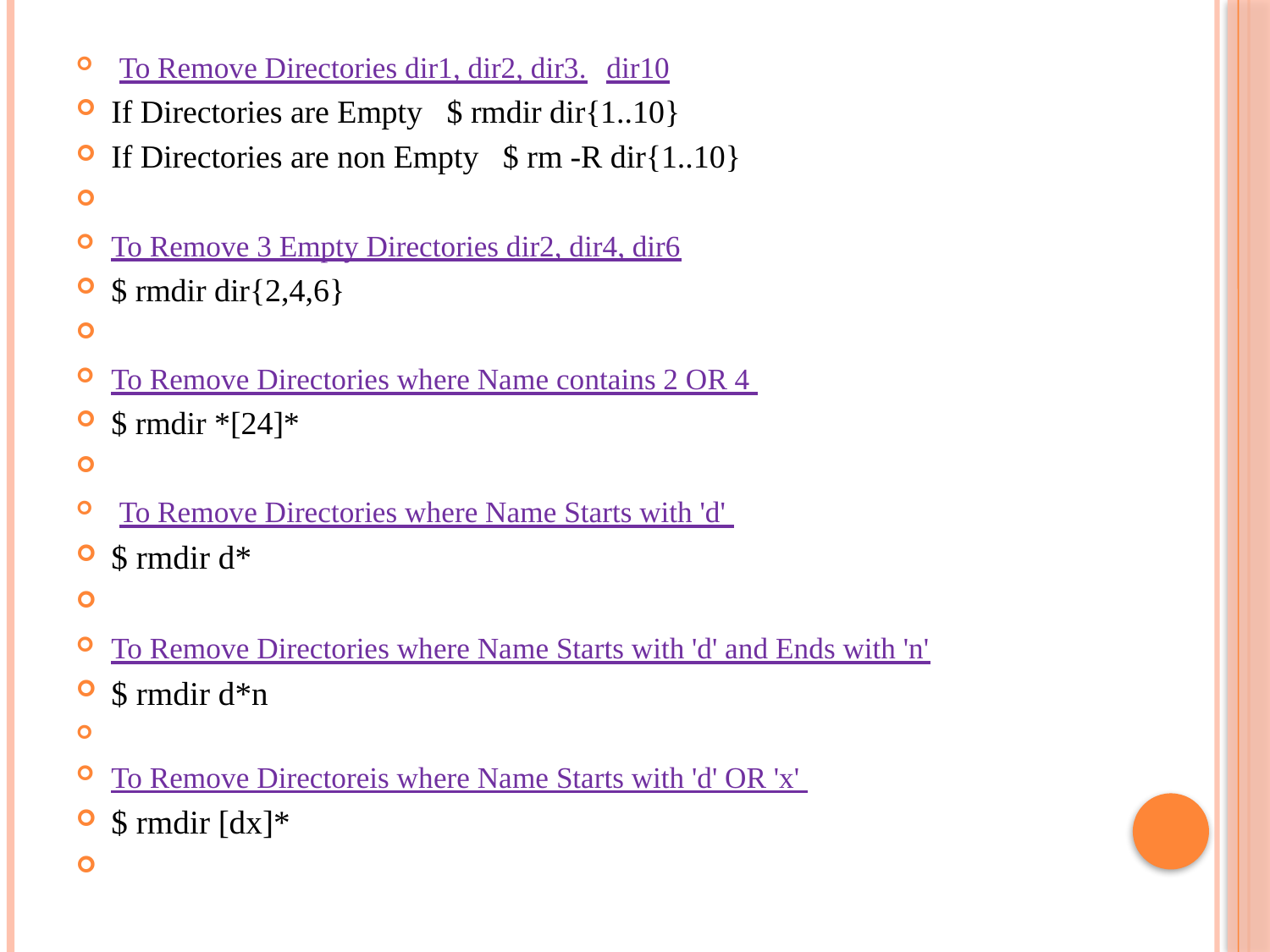

To Remove Directories dir1, dir2, dir3.	dir10
If Directories are Empty   $ rmdir dir{1..10}
If Directories are non Empty   $ rm -R dir{1..10}

To Remove 3 Empty Directories dir2, dir4, dir6
$ rmdir dir{2,4,6}

To Remove Directories where Name contains 2 OR 4
$ rmdir *[24]*

 To Remove Directories where Name Starts with 'd'
$ rmdir d*

To Remove Directories where Name Starts with 'd' and Ends with 'n'
$ rmdir d*n

To Remove Directoreis where Name Starts with 'd' OR 'x'
$ rmdir [dx]*